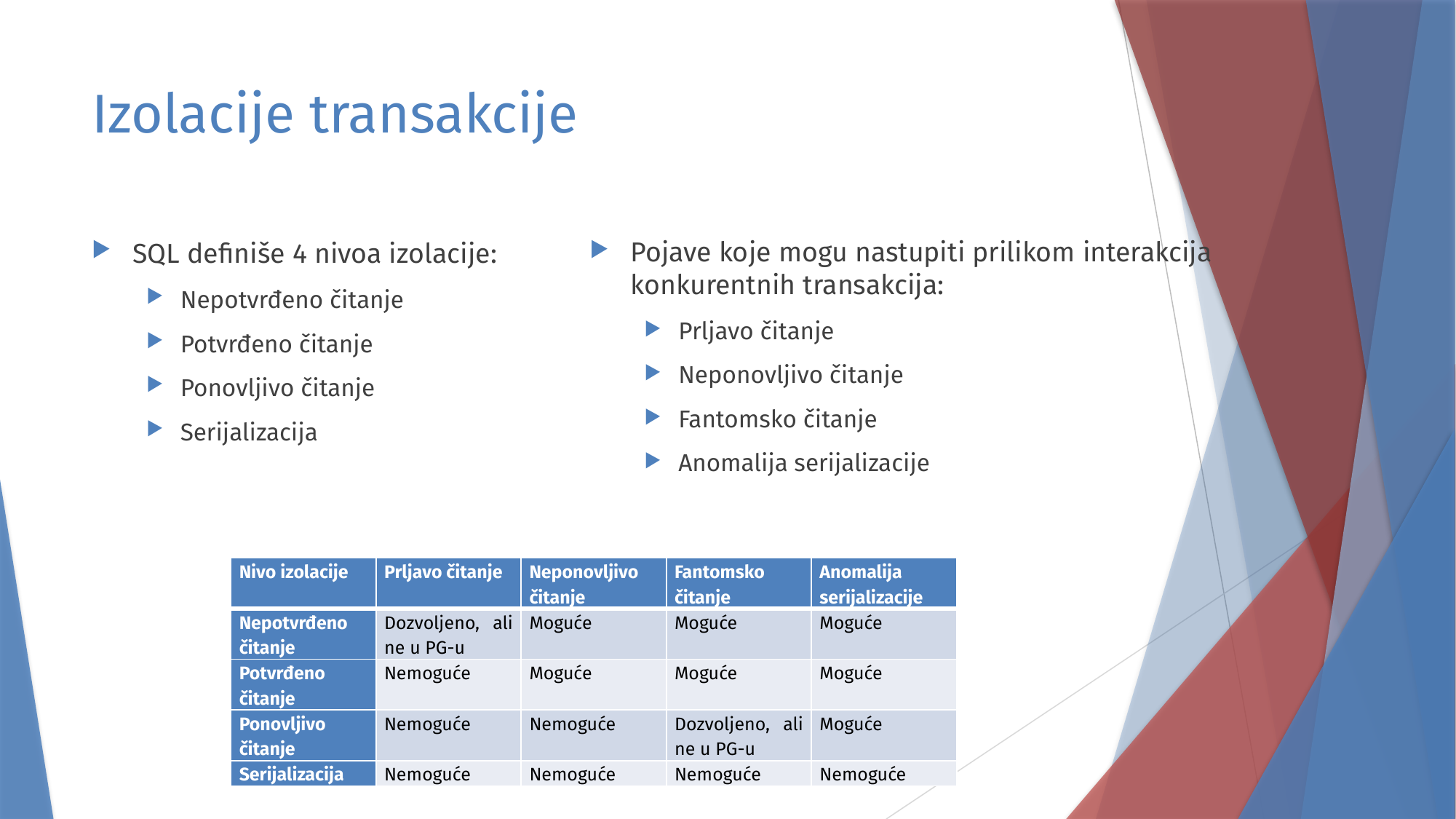

# Izolacije transakcije
Pojave koje mogu nastupiti prilikom interakcija konkurentnih transakcija:
Prljavo čitanje
Neponovljivo čitanje
Fantomsko čitanje
Anomalija serijalizacije
SQL definiše 4 nivoa izolacije:
Nepotvrđeno čitanje
Potvrđeno čitanje
Ponovljivo čitanje
Serijalizacija
| Nivo izolacije | Prljavo čitanje | Neponovljivo čitanje | Fantomsko čitanje | Anomalija serijalizacije |
| --- | --- | --- | --- | --- |
| Nepotvrđeno čitanje | Dozvoljeno, ali ne u PG-u | Moguće | Moguće | Moguće |
| Potvrđeno čitanje | Nemoguće | Moguće | Moguće | Moguće |
| Ponovljivo čitanje | Nemoguće | Nemoguće | Dozvoljeno, ali ne u PG-u | Moguće |
| Serijalizacija | Nemoguće | Nemoguće | Nemoguće | Nemoguće |